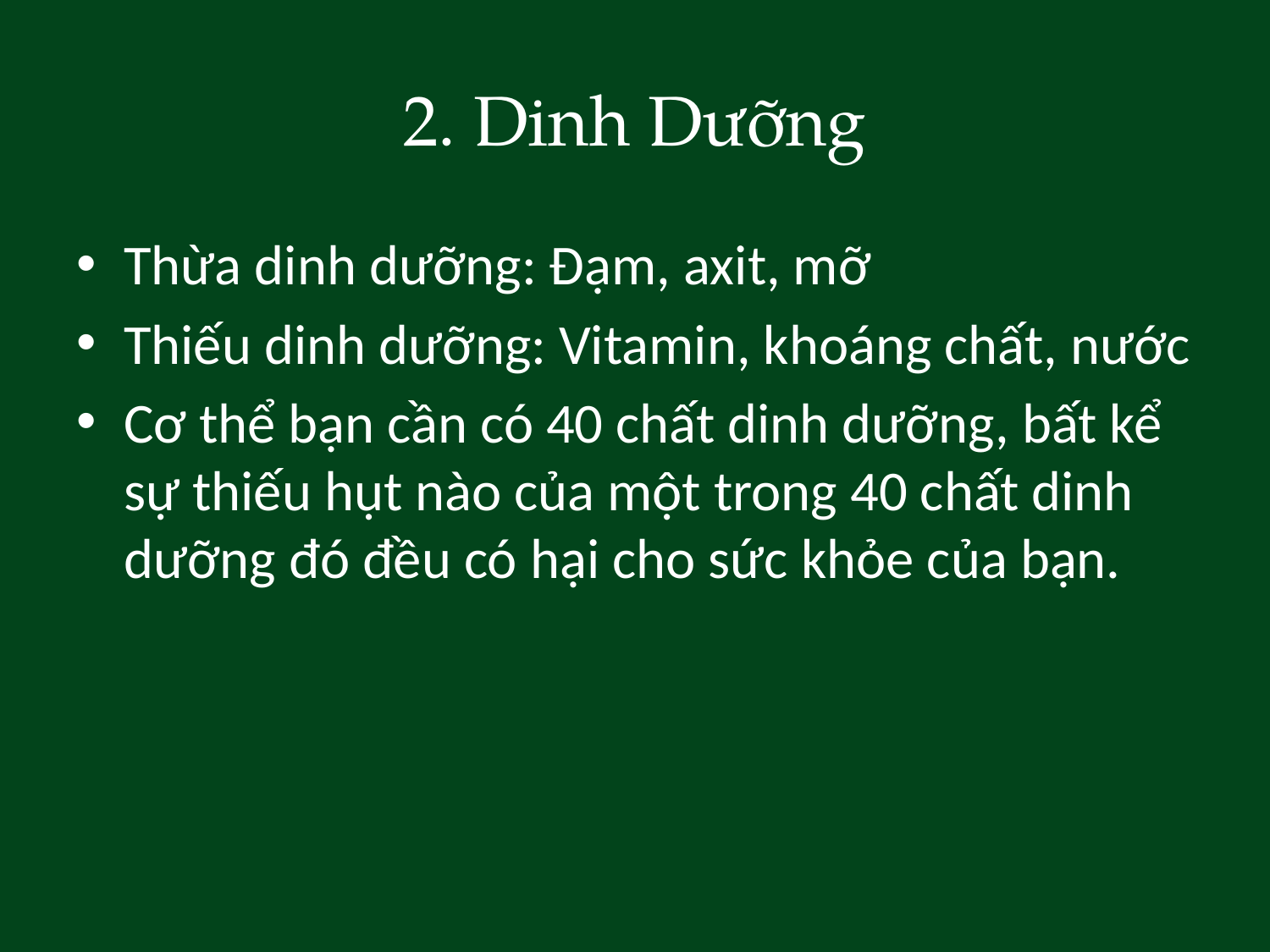

# 2. Dinh Dưỡng
Thừa dinh dưỡng: Đạm, axit, mỡ
Thiếu dinh dưỡng: Vitamin, khoáng chất, nước
Cơ thể bạn cần có 40 chất dinh dưỡng, bất kể sự thiếu hụt nào của một trong 40 chất dinh dưỡng đó đều có hại cho sức khỏe của bạn.